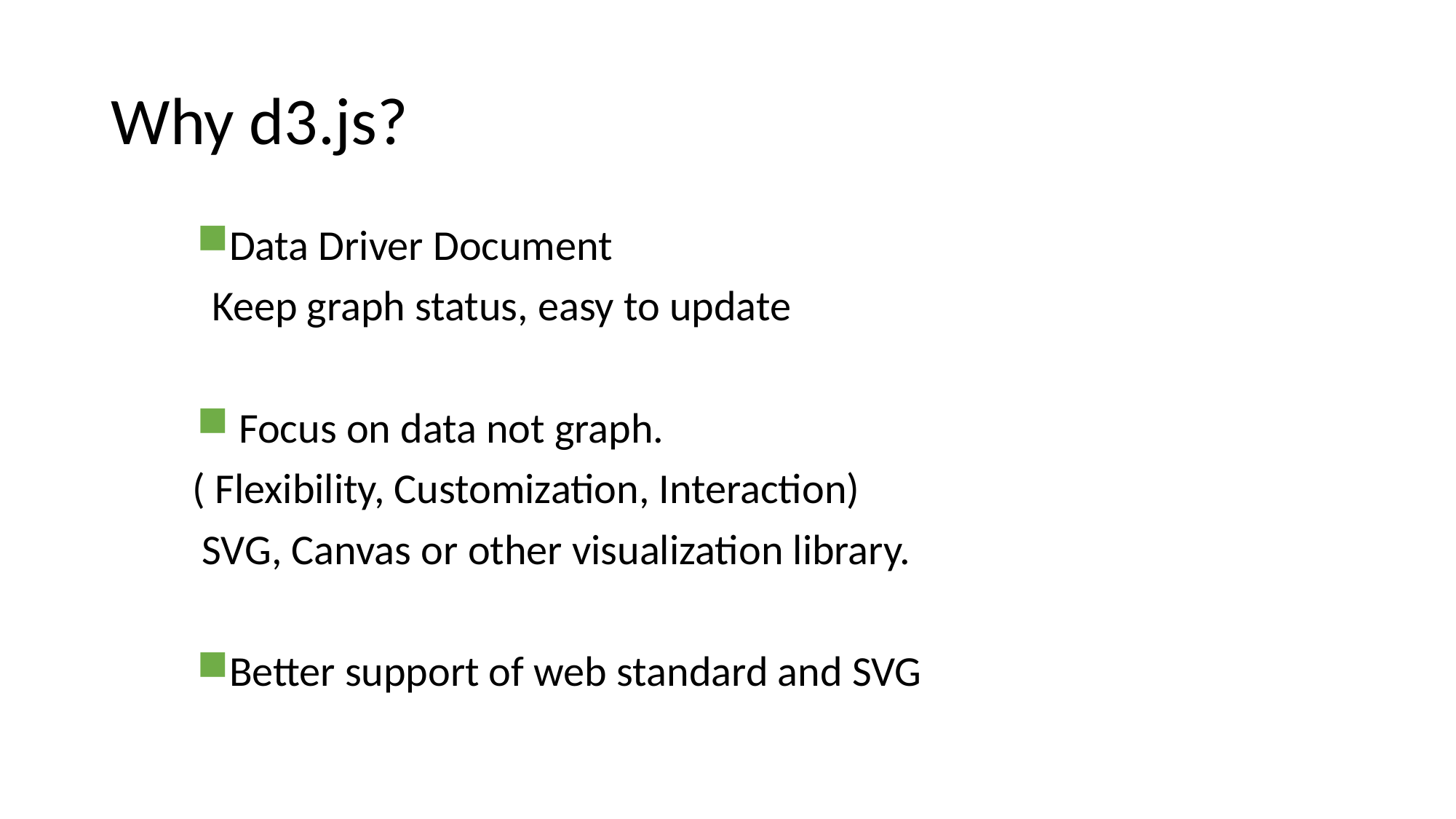

# Why d3.js?
Data Driver Document
      Keep graph status, easy to update

 Focus on data not graph.
    ( Flexibility, Customization, Interaction)
     SVG, Canvas or other visualization library.

Better support of web standard and SVG